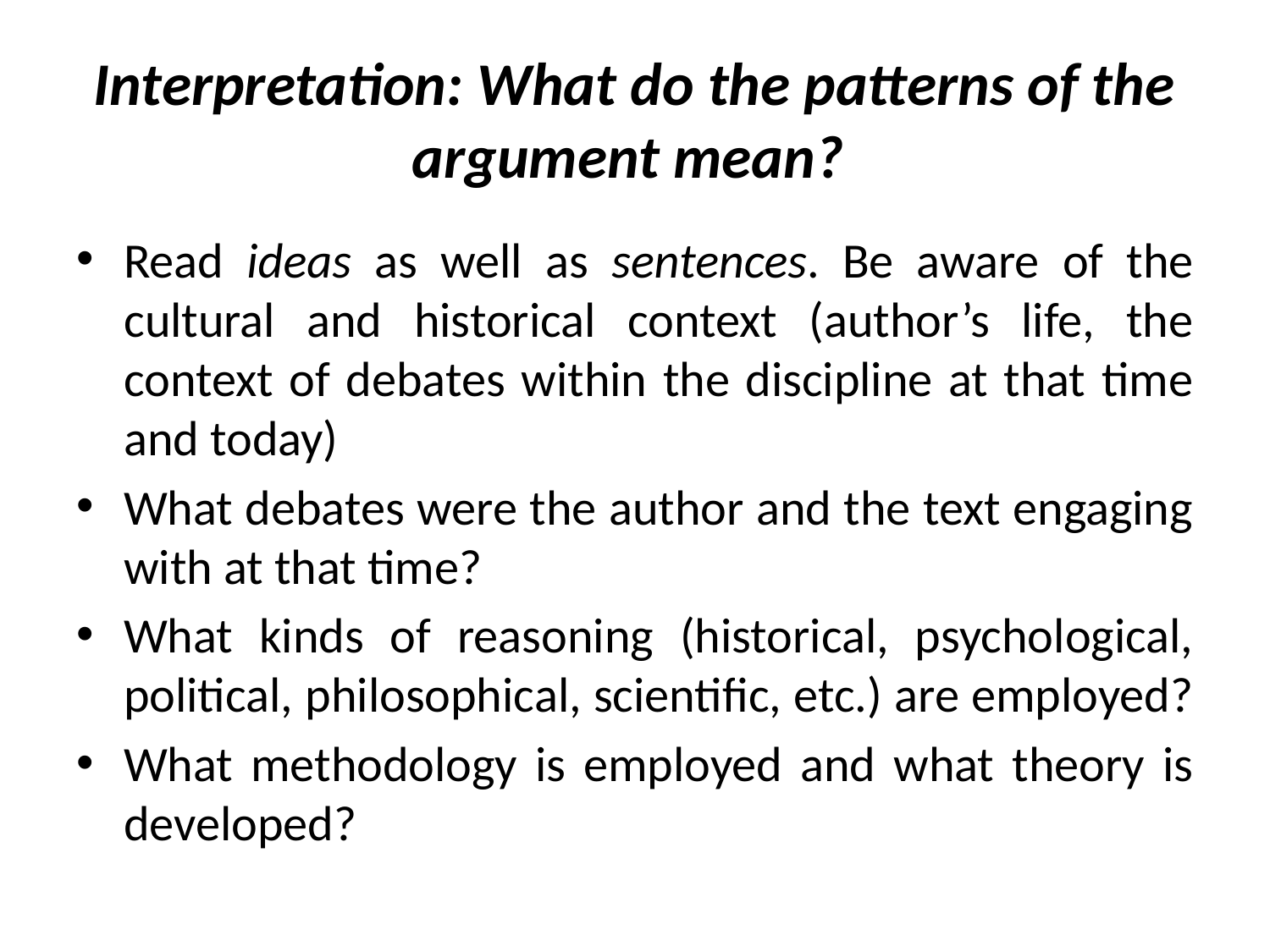

# Interpretation: What do the patterns of the argument mean?
Read ideas as well as sentences. Be aware of the cultural and historical context (author’s life, the context of debates within the discipline at that time and today)
What debates were the author and the text engaging with at that time?
What kinds of reasoning (historical, psychological, political, philosophical, scientific, etc.) are employed?
What methodology is employed and what theory is developed?